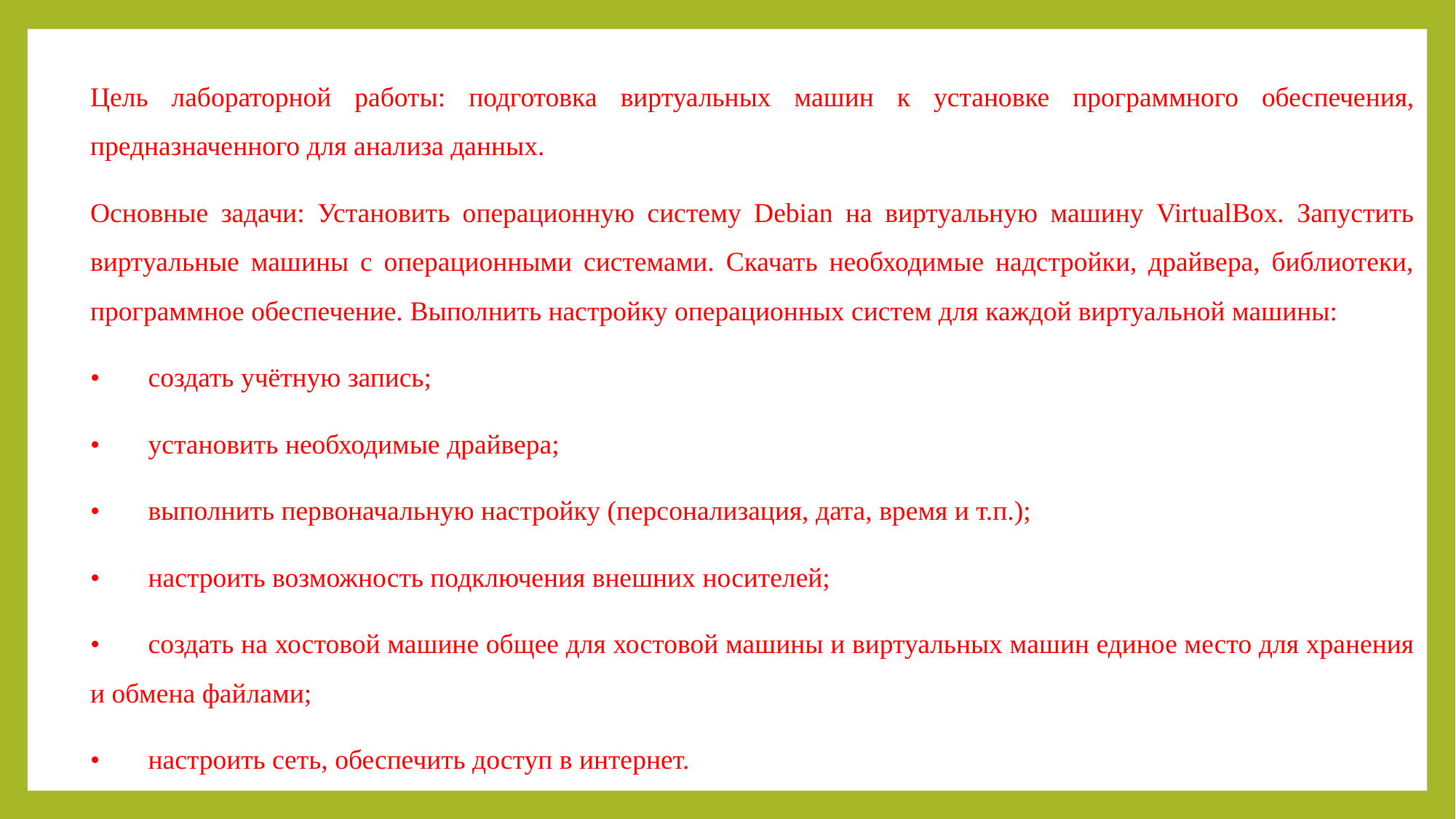

Цель лабораторной работы: подготовка виртуальных машин к установке программного обеспечения, предназначенного для анализа данных.
Основные задачи: Установить операционную систему Debian на виртуальную машину VirtualBox. Запустить виртуальные машины с операционными системами. Скачать необходимые надстройки, драйвера, библиотеки, программное обеспечение. Выполнить настройку операционных систем для каждой виртуальной машины:
•	создать учётную запись;
•	установить необходимые драйвера;
•	выполнить первоначальную настройку (персонализация, дата, время и т.п.);
•	настроить возможность подключения внешних носителей;
•	создать на хостовой машине общее для хостовой машины и виртуальных машин единое место для хранения и обмена файлами;
•	настроить сеть, обеспечить доступ в интернет.